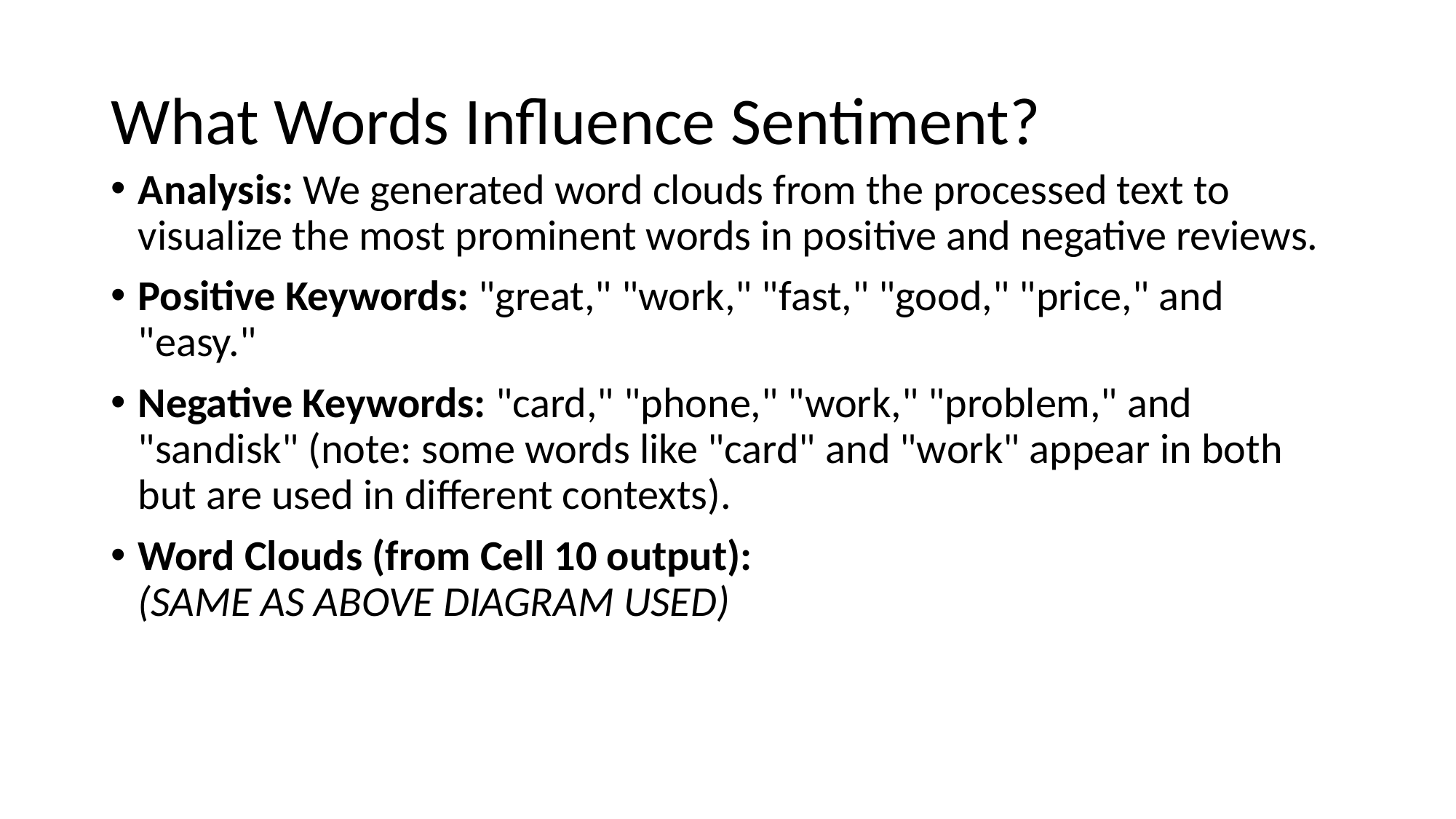

# What Words Influence Sentiment?
Analysis: We generated word clouds from the processed text to visualize the most prominent words in positive and negative reviews.
Positive Keywords: "great," "work," "fast," "good," "price," and "easy."
Negative Keywords: "card," "phone," "work," "problem," and "sandisk" (note: some words like "card" and "work" appear in both but are used in different contexts).
Word Clouds (from Cell 10 output):
(SAME AS ABOVE DIAGRAM USED)